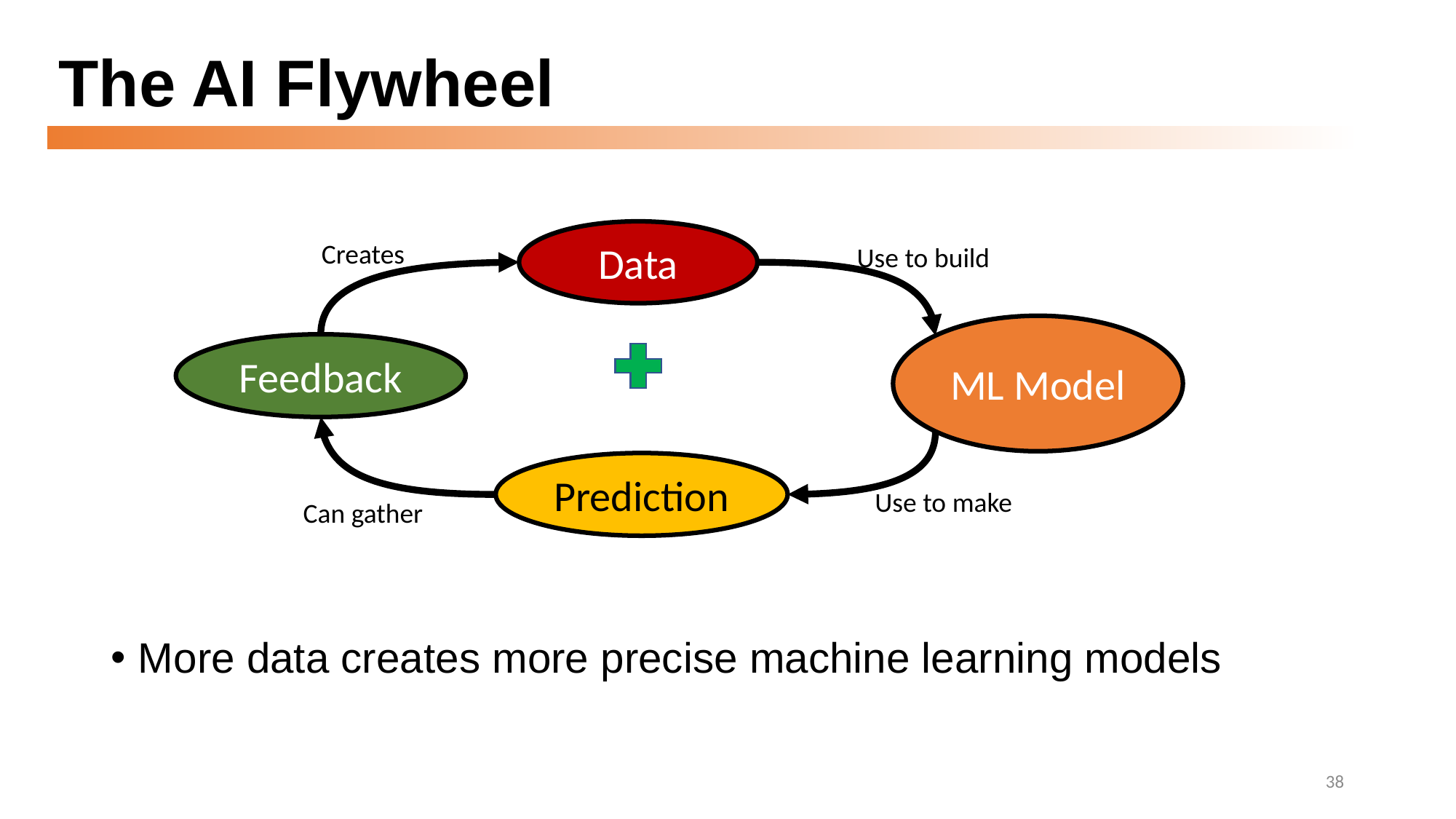

# The AI Flywheel
Data
Creates
Use to build
ML Model
Feedback

Prediction
Use to make
Can gather
More data creates more precise machine learning models
38